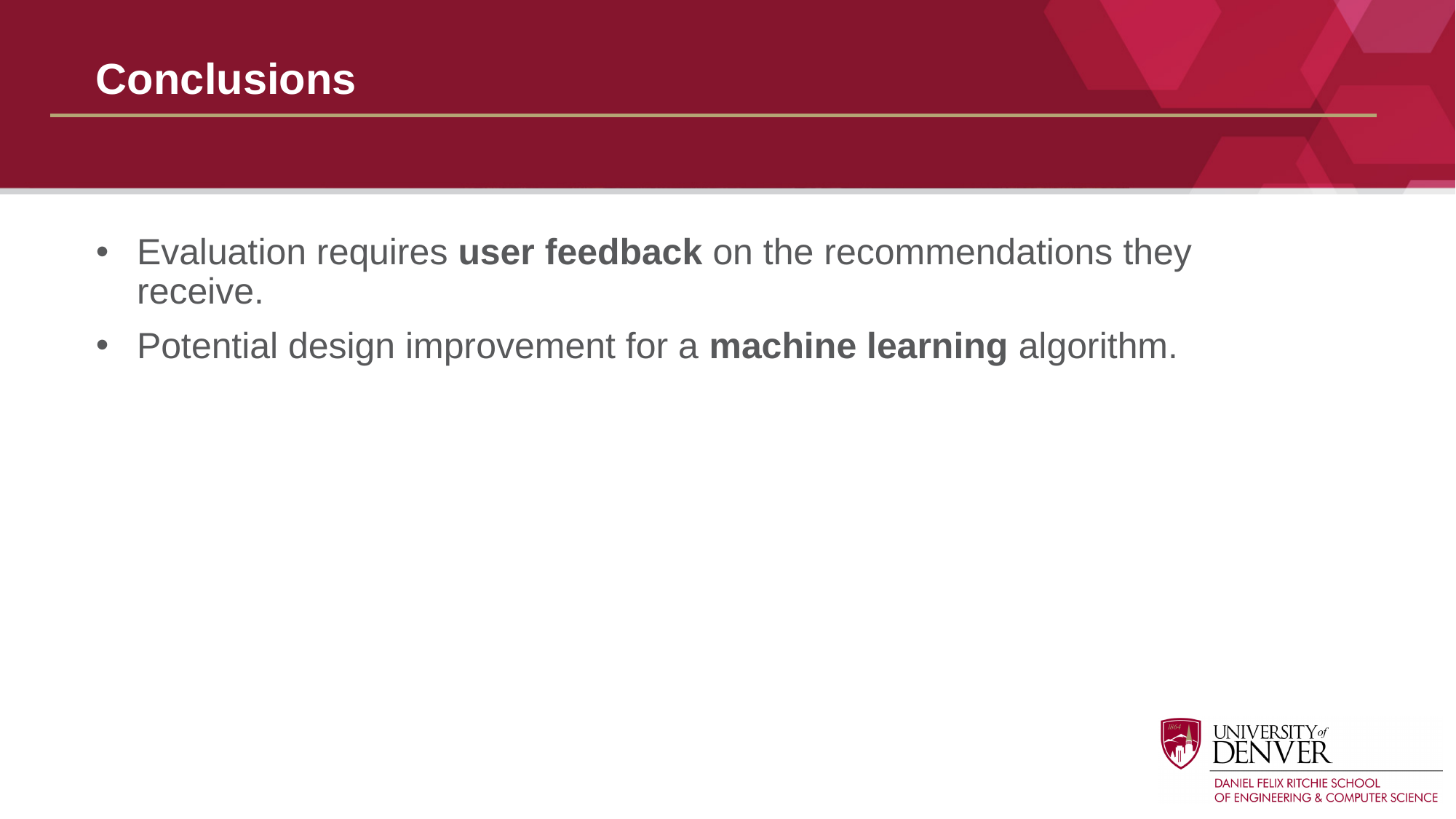

# Conclusions

Evaluation requires user feedback on the recommendations they receive.
Potential design improvement for a machine learning algorithm.